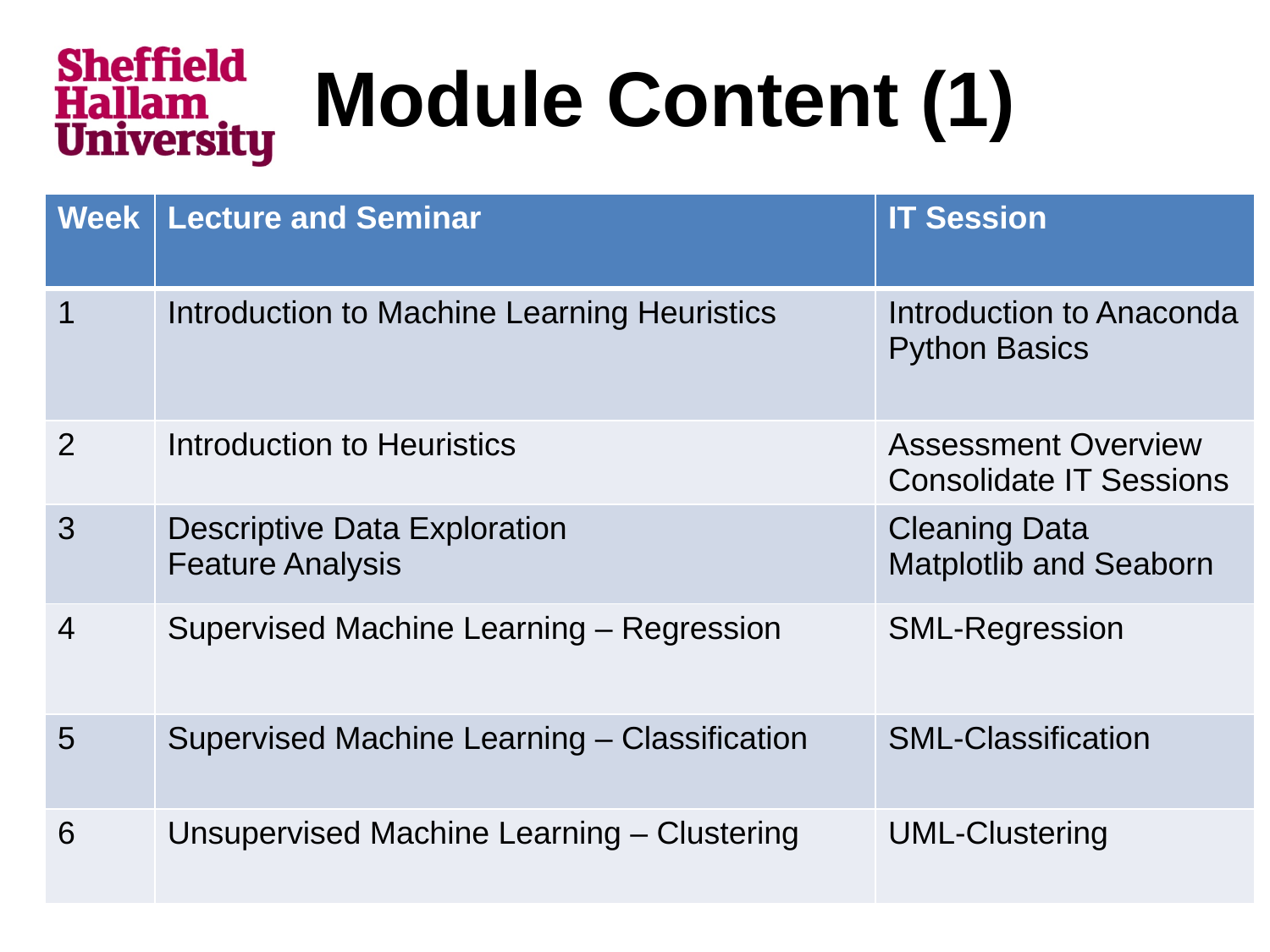

# Module Content (1)
| Week | Lecture and Seminar | IT Session |
| --- | --- | --- |
| 1 | Introduction to Machine Learning Heuristics | Introduction to Anaconda Python Basics |
| 2 | Introduction to Heuristics | Assessment Overview Consolidate IT Sessions |
| 3 | Descriptive Data Exploration Feature Analysis | Cleaning Data Matplotlib and Seaborn |
| 4 | Supervised Machine Learning – Regression | SML-Regression |
| 5 | Supervised Machine Learning – Classification | SML-Classification |
| 6 | Unsupervised Machine Learning – Clustering | UML-Clustering |